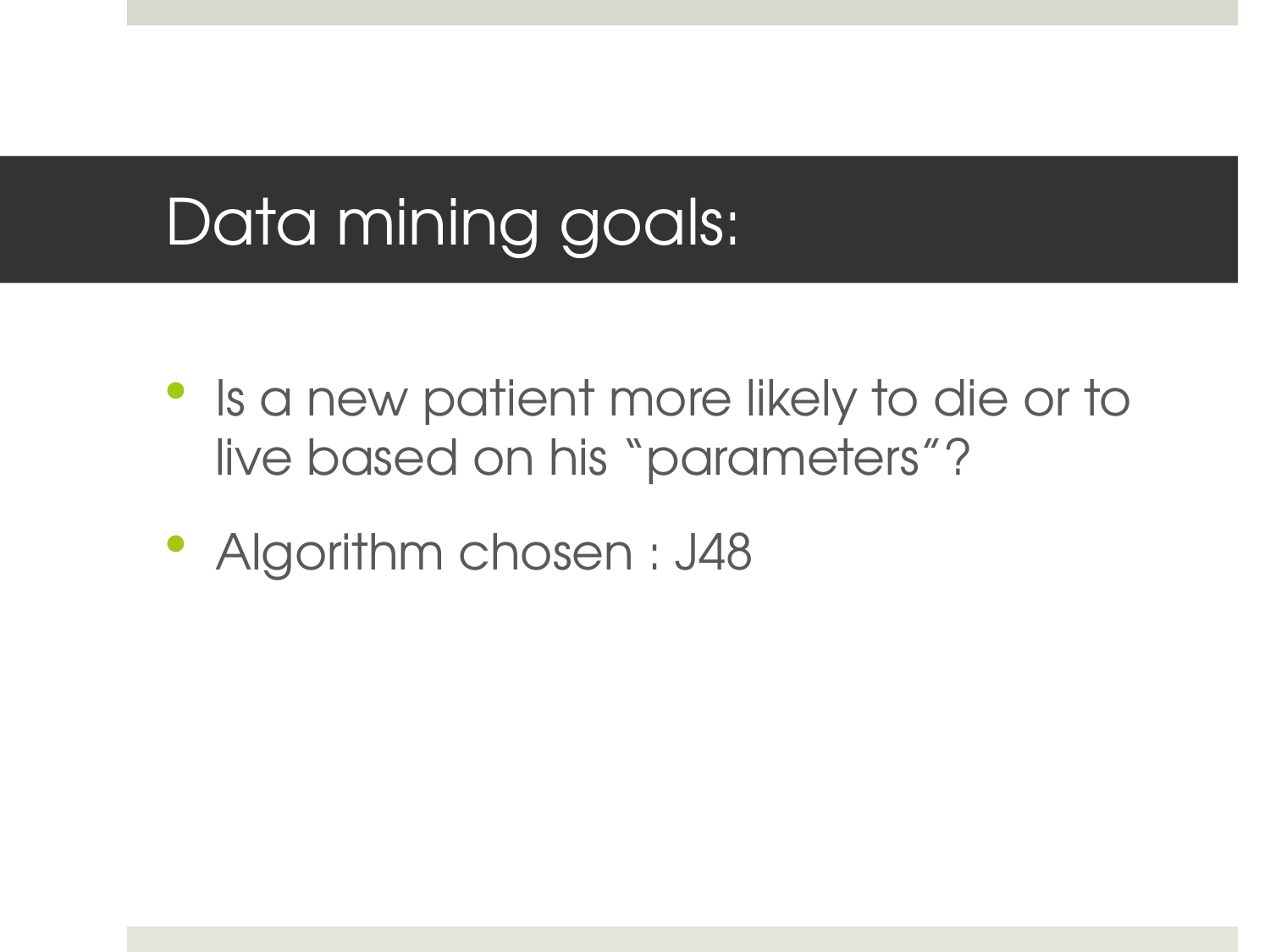

# Data mining goals:
Is a new patient more likely to die or to live based on his “parameters”?
Algorithm chosen : J48